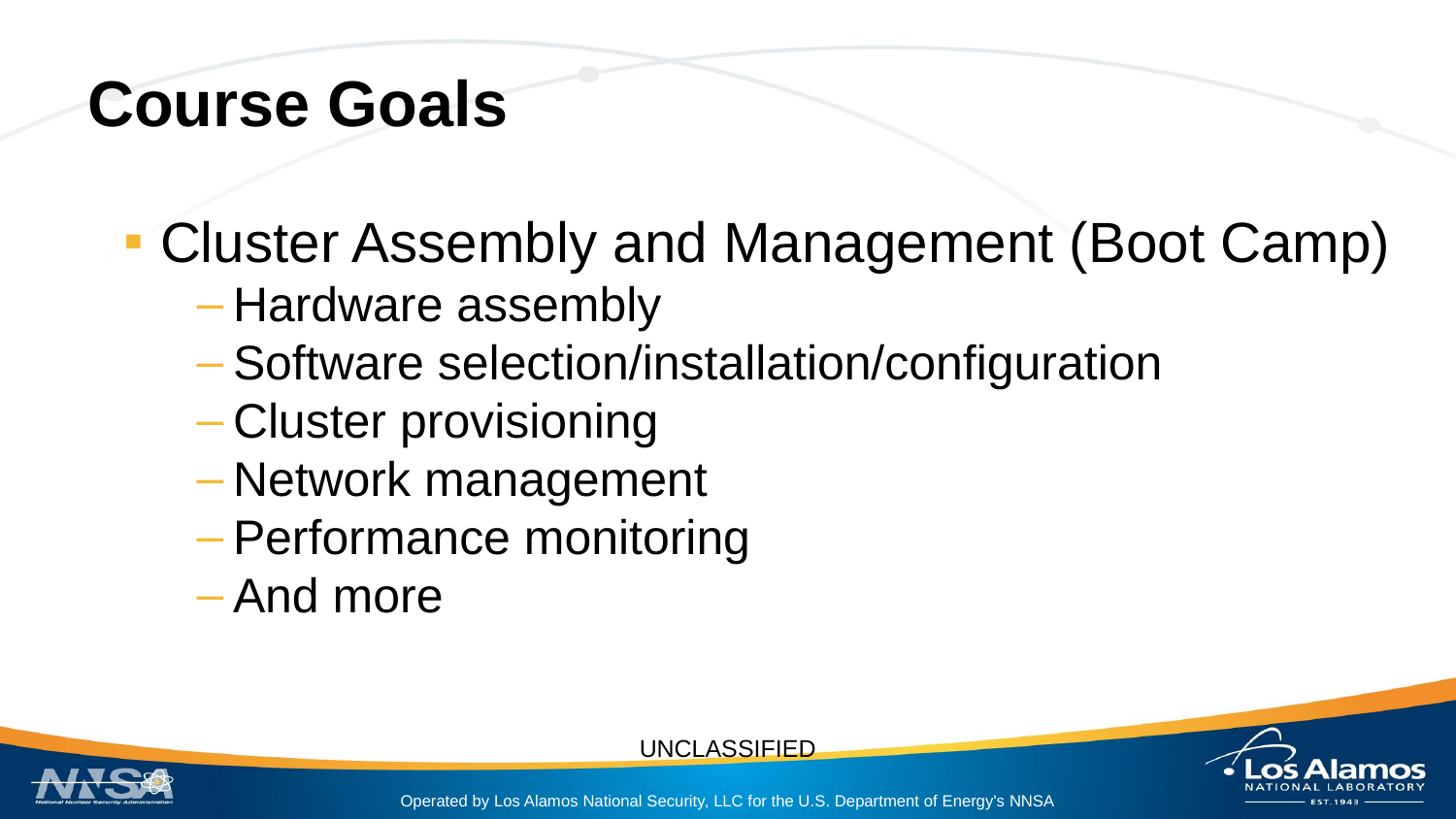

# Course Goals
Cluster Assembly and Management (Boot Camp)
Hardware assembly
Software selection/installation/configuration
Cluster provisioning
Network management
Performance monitoring
And more